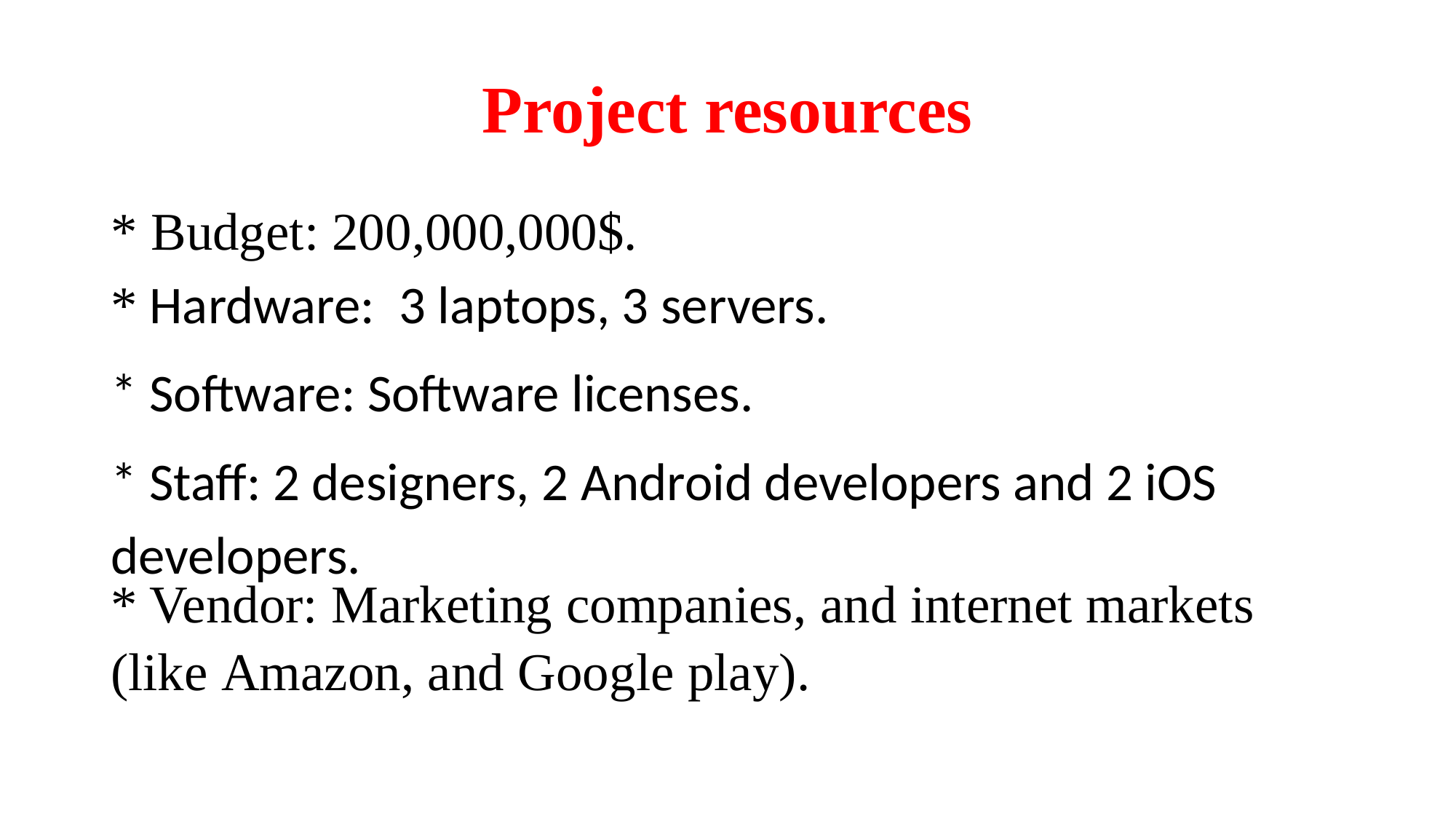

# Project resources

* Budget: 200,000,000$.
* Hardware:  3 laptops, 3 servers.
* Software: Software licenses.
* Staff: 2 designers, 2 Android developers and 2 iOS developers.
* Vendor: Marketing companies, and internet markets

(like Amazon, and Google play).